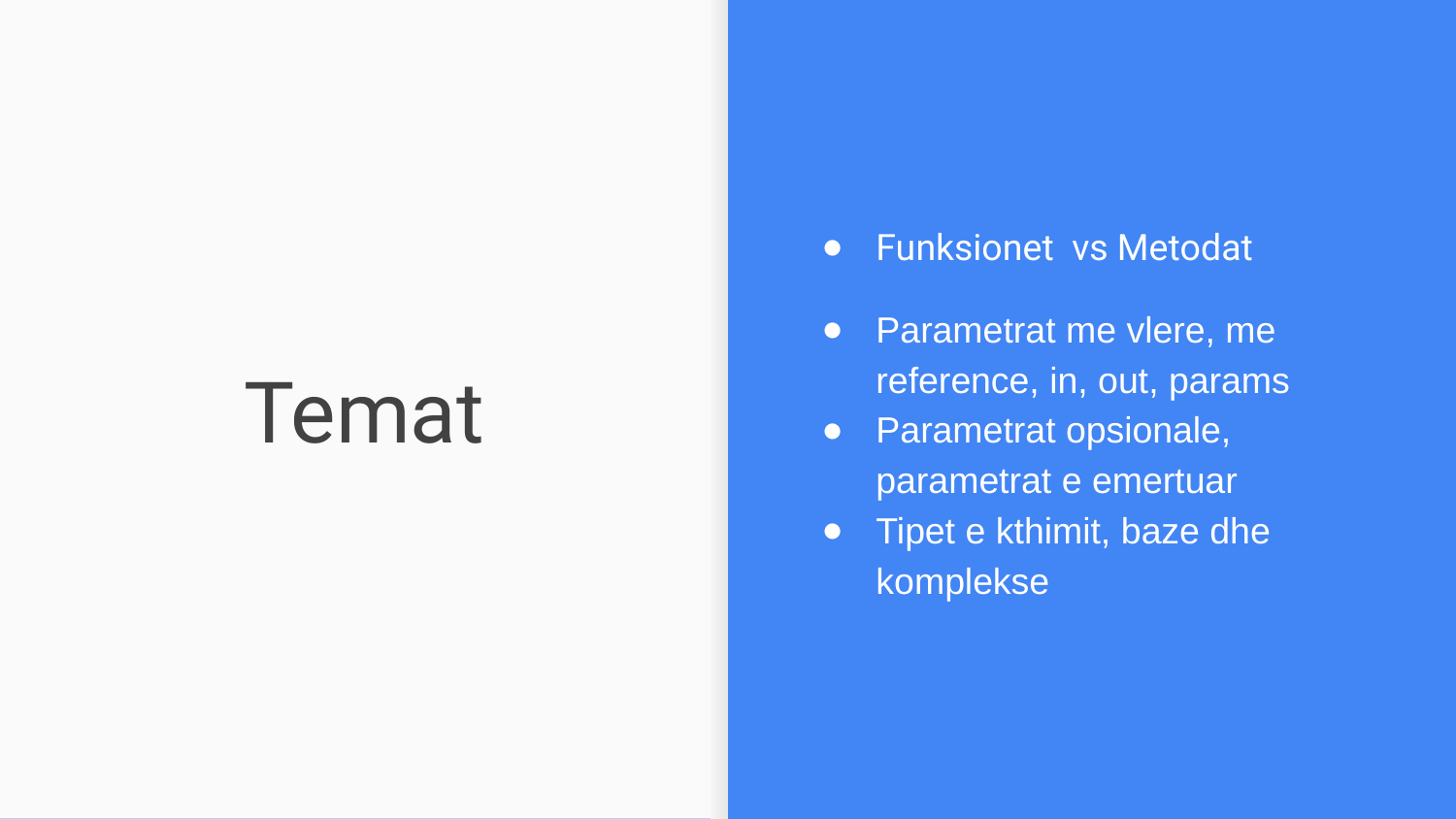

Funksionet  vs Metodat
Parametrat me vlere, me reference, in, out, params
Parametrat opsionale, parametrat e emertuar
Tipet e kthimit, baze dhe komplekse
# Temat